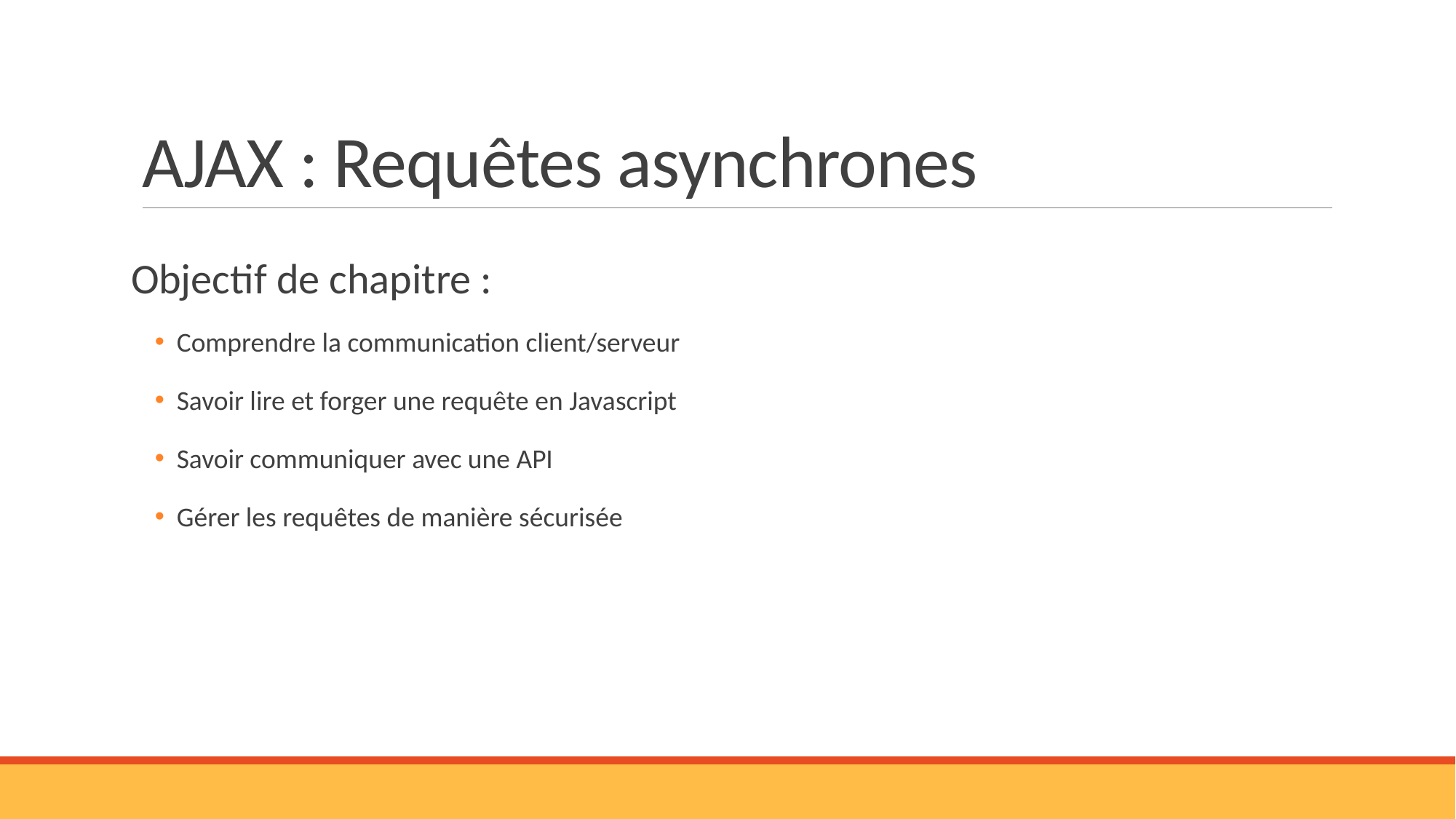

# AJAX : Requêtes asynchrones
Objectif de chapitre :
Comprendre la communication client/serveur
Savoir lire et forger une requête en Javascript
Savoir communiquer avec une API
Gérer les requêtes de manière sécurisée